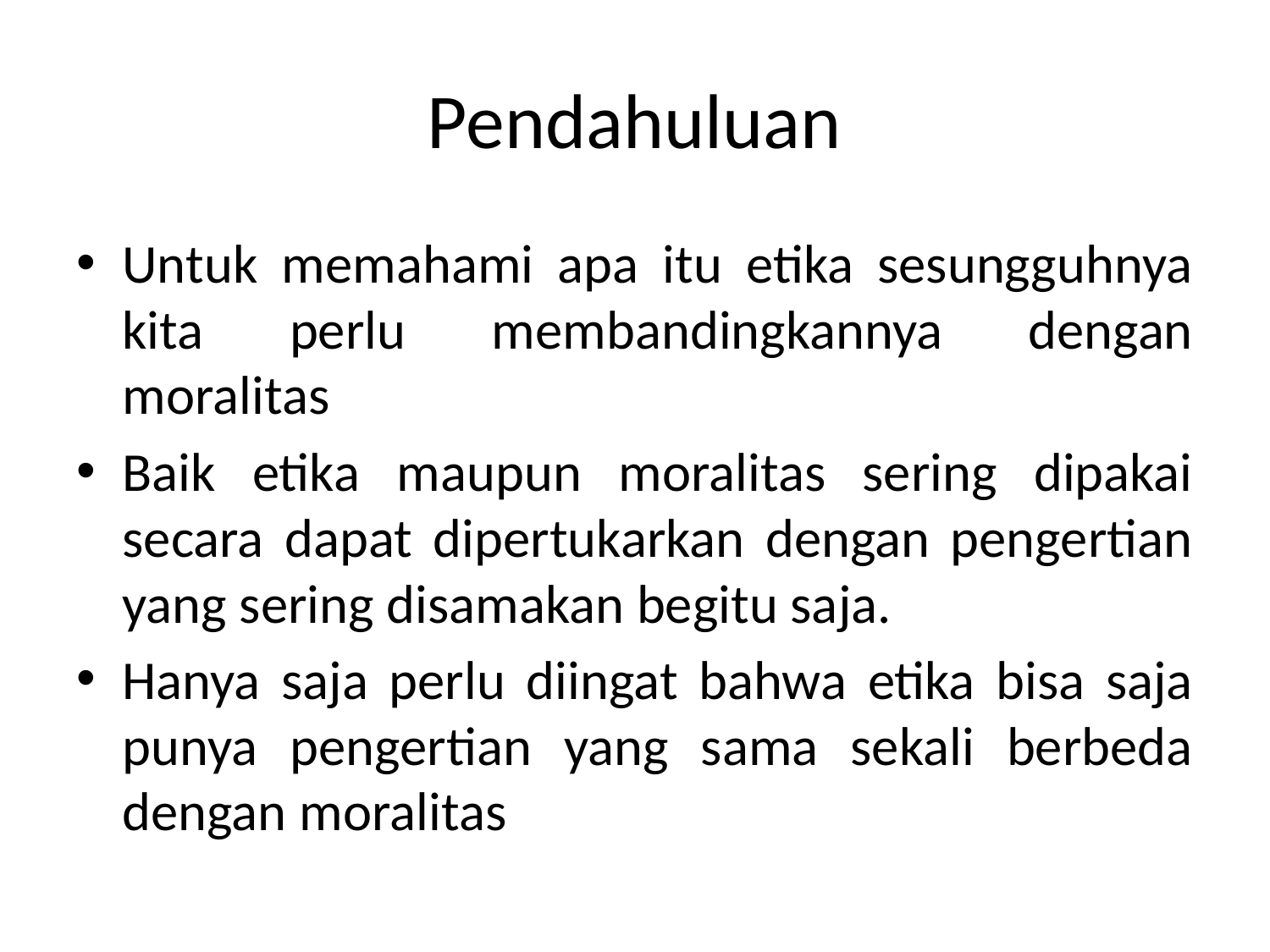

# Pendahuluan
Untuk memahami apa itu etika sesungguhnya kita perlu membandingkannya dengan moralitas
Baik etika maupun moralitas sering dipakai secara dapat dipertukarkan dengan pengertian yang sering disamakan begitu saja.
Hanya saja perlu diingat bahwa etika bisa saja punya pengertian yang sama sekali berbeda dengan moralitas